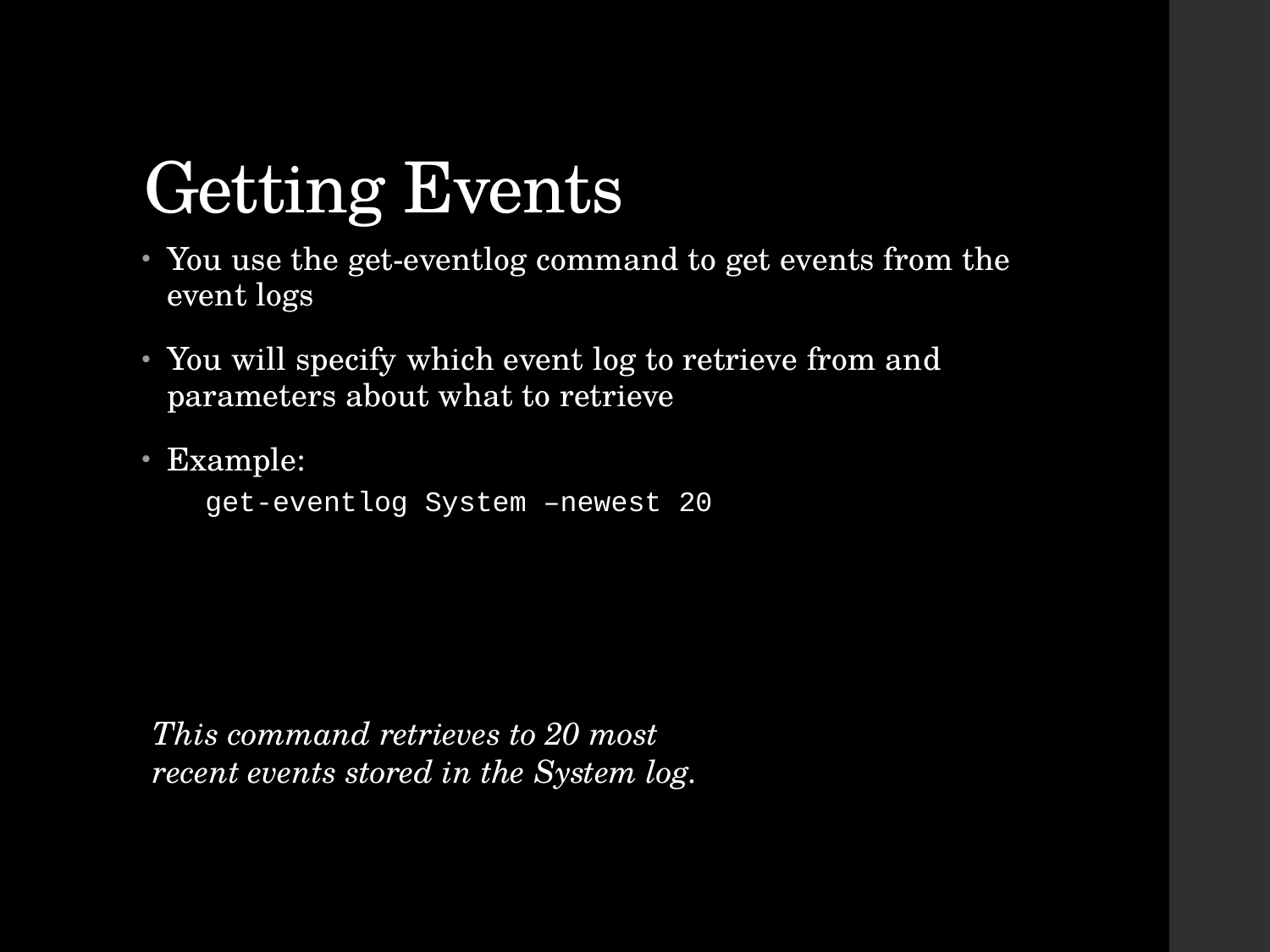

# Getting Events
You use the get-eventlog command to get events from the event logs
You will specify which event log to retrieve from and parameters about what to retrieve
Example:
get-eventlog System –newest 20

This command retrieves to 20 most recent events stored in the System log.